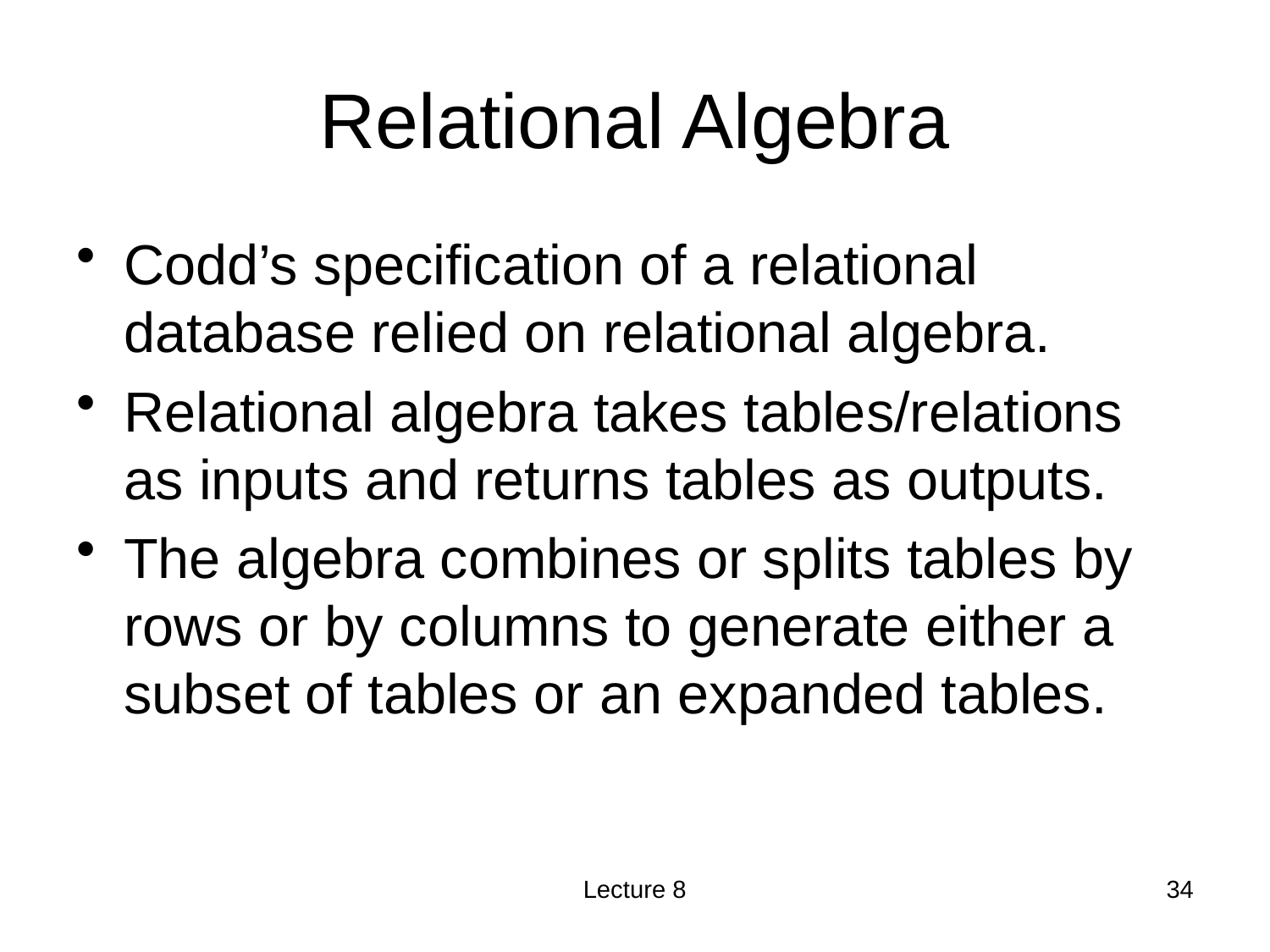

Relational Algebra
Codd’s specification of a relational database relied on relational algebra.
Relational algebra takes tables/relations as inputs and returns tables as outputs.
The algebra combines or splits tables by rows or by columns to generate either a subset of tables or an expanded tables.
Lecture 8
34